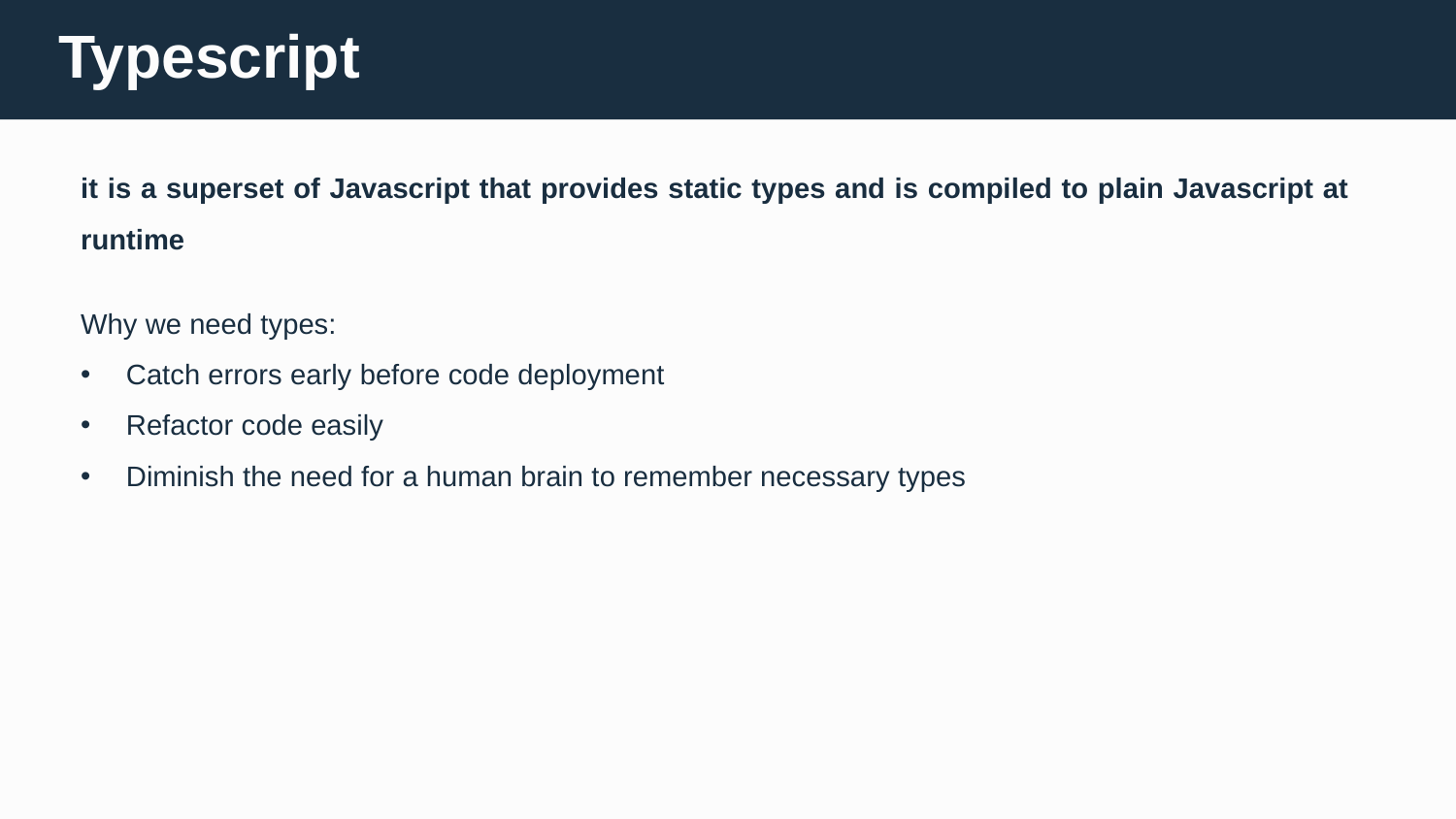

Typescript
it is a superset of Javascript that provides static types and is compiled to plain Javascript at runtime
Why we need types:
Catch errors early before code deployment
Refactor code easily
Diminish the need for a human brain to remember necessary types